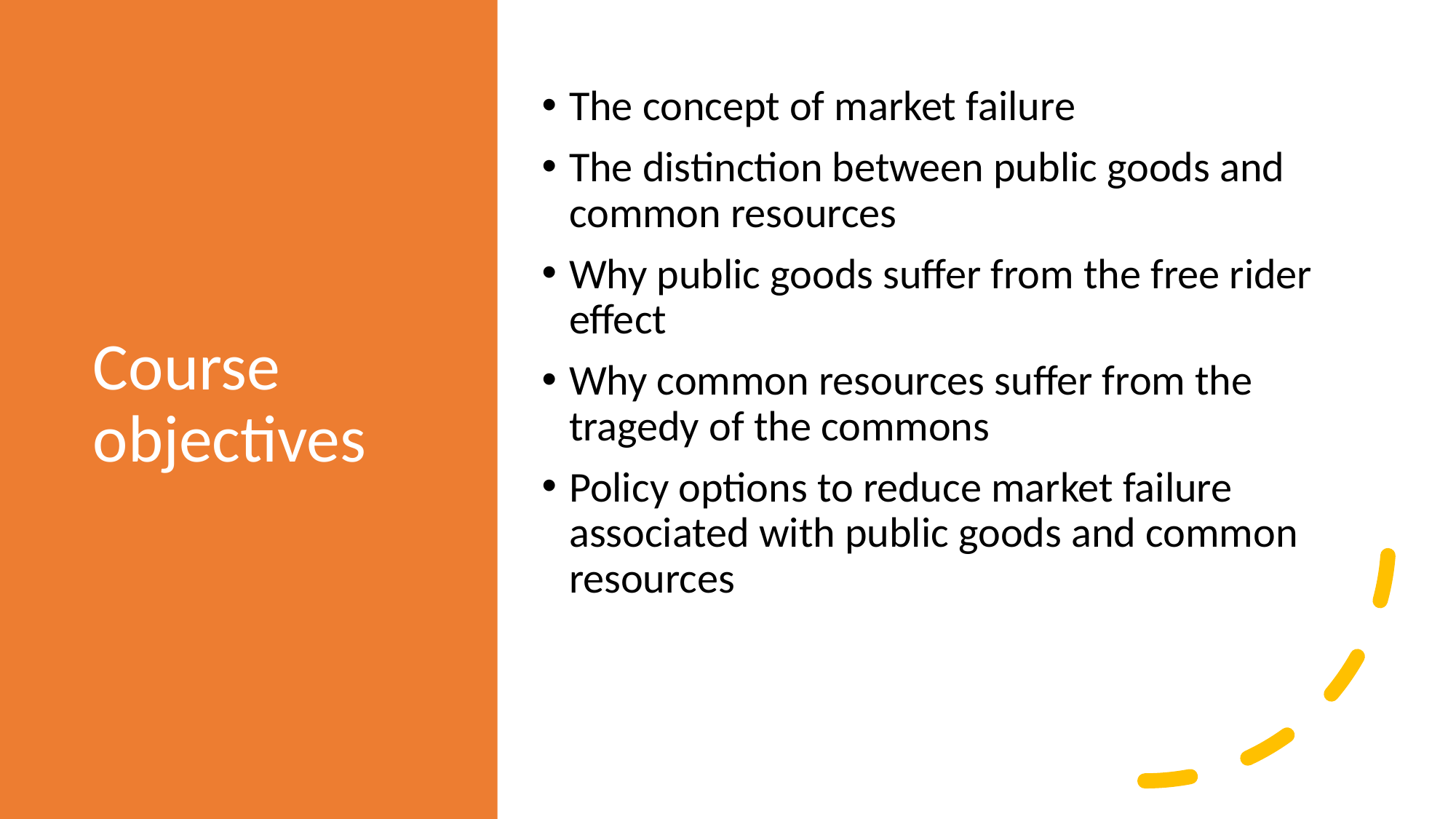

# Course objectives
The concept of market failure
The distinction between public goods and common resources
Why public goods suffer from the free rider effect
Why common resources suffer from the tragedy of the commons
Policy options to reduce market failure associated with public goods and common resources